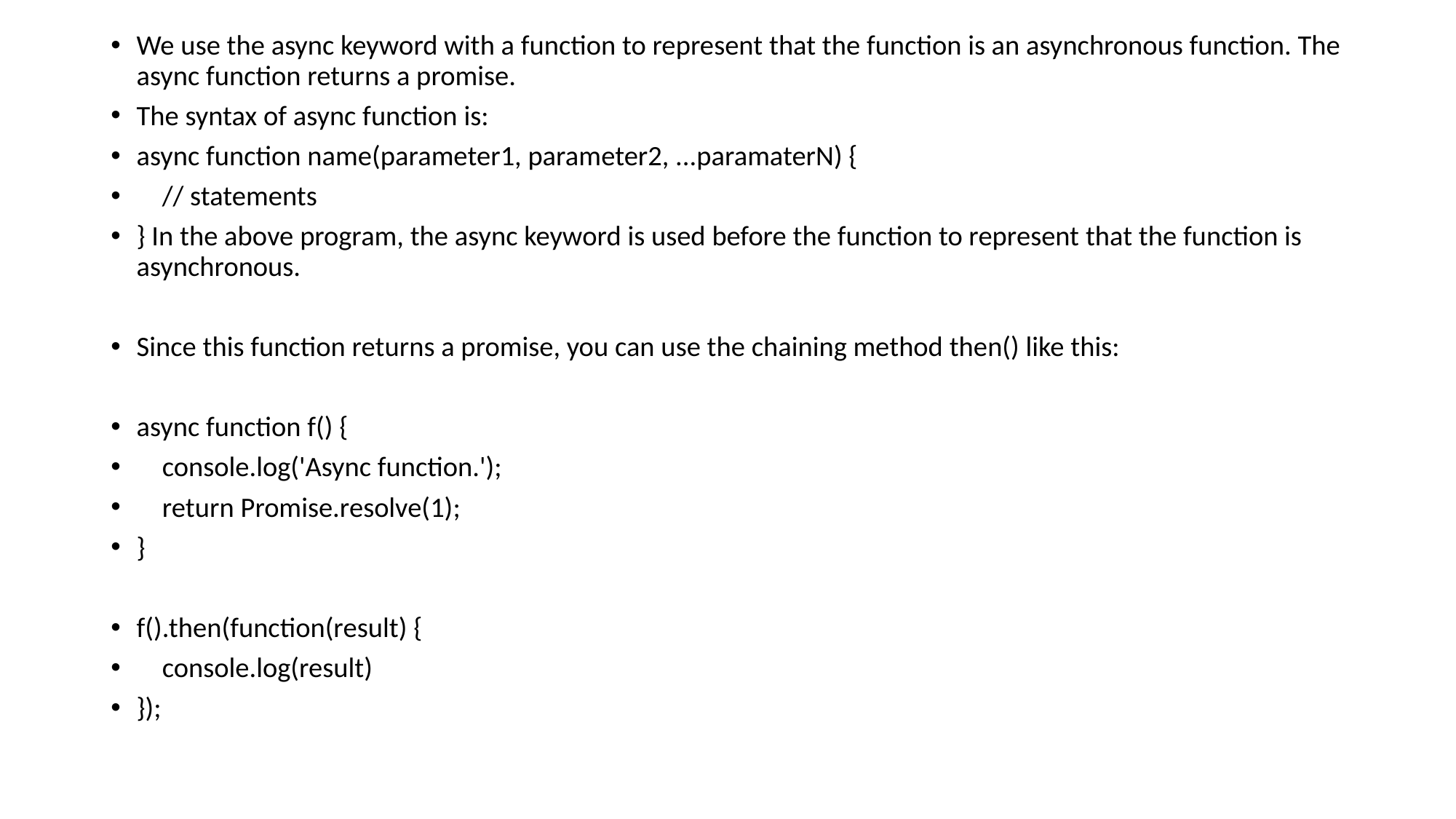

We use the async keyword with a function to represent that the function is an asynchronous function. The async function returns a promise.
The syntax of async function is:
async function name(parameter1, parameter2, ...paramaterN) {
    // statements
} In the above program, the async keyword is used before the function to represent that the function is asynchronous.

Since this function returns a promise, you can use the chaining method then() like this:

async function f() {
    console.log('Async function.');
    return Promise.resolve(1);
}

f().then(function(result) {
    console.log(result)
});